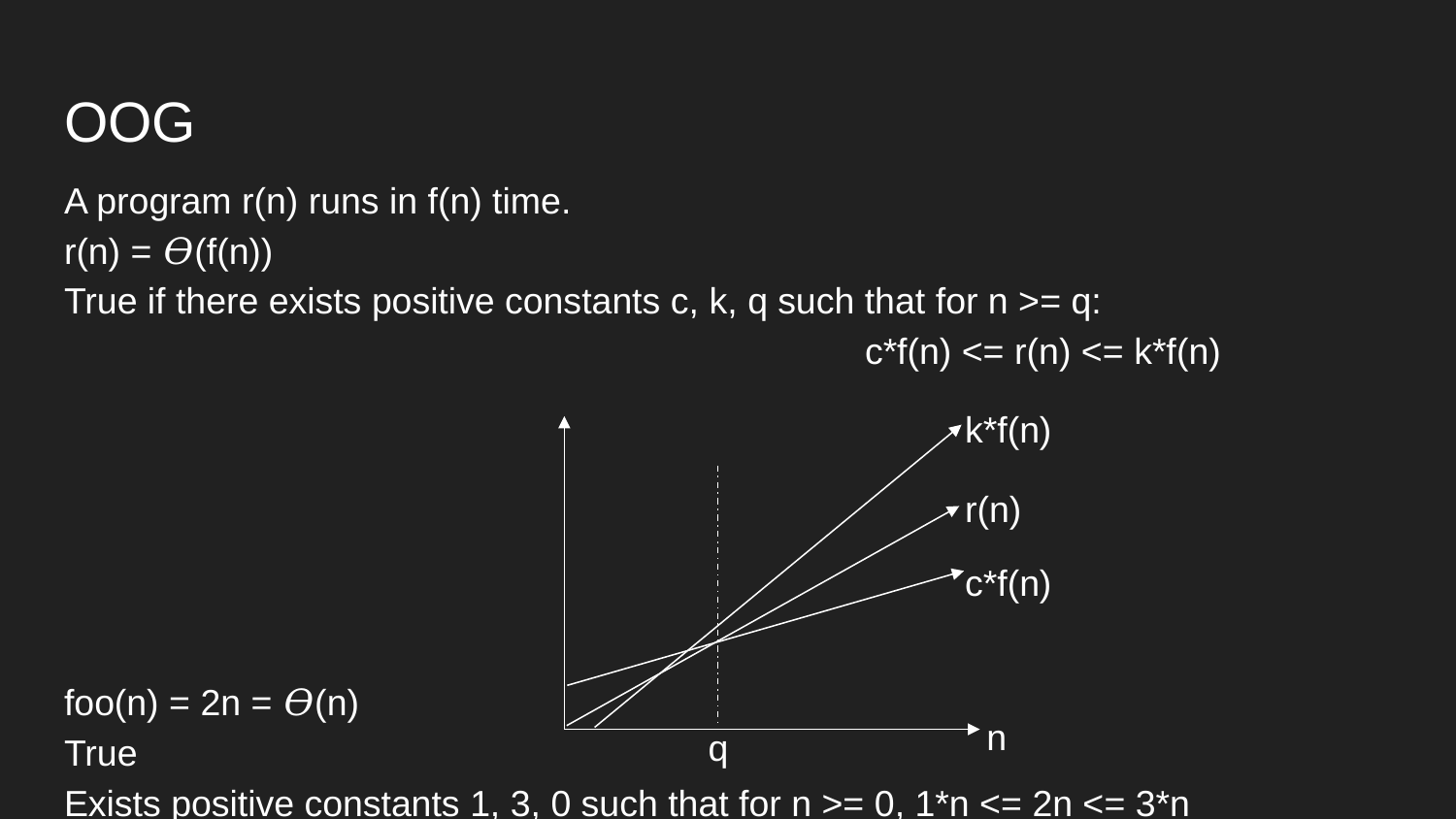

# OOG
A program r(n) runs in f(n) time.
r(n) = 𝛳(f(n))
True if there exists positive constants c, k, q such that for n >= q:
					c*f(n) <= r(n) <= k*f(n)

foo(n) = 2n = 𝛳(n)
True
Exists positive constants 1, 3, 0 such that for n >= 0, 1*n <= 2n <= 3*n

k*f(n)
r(n)
c*f(n)
n
q